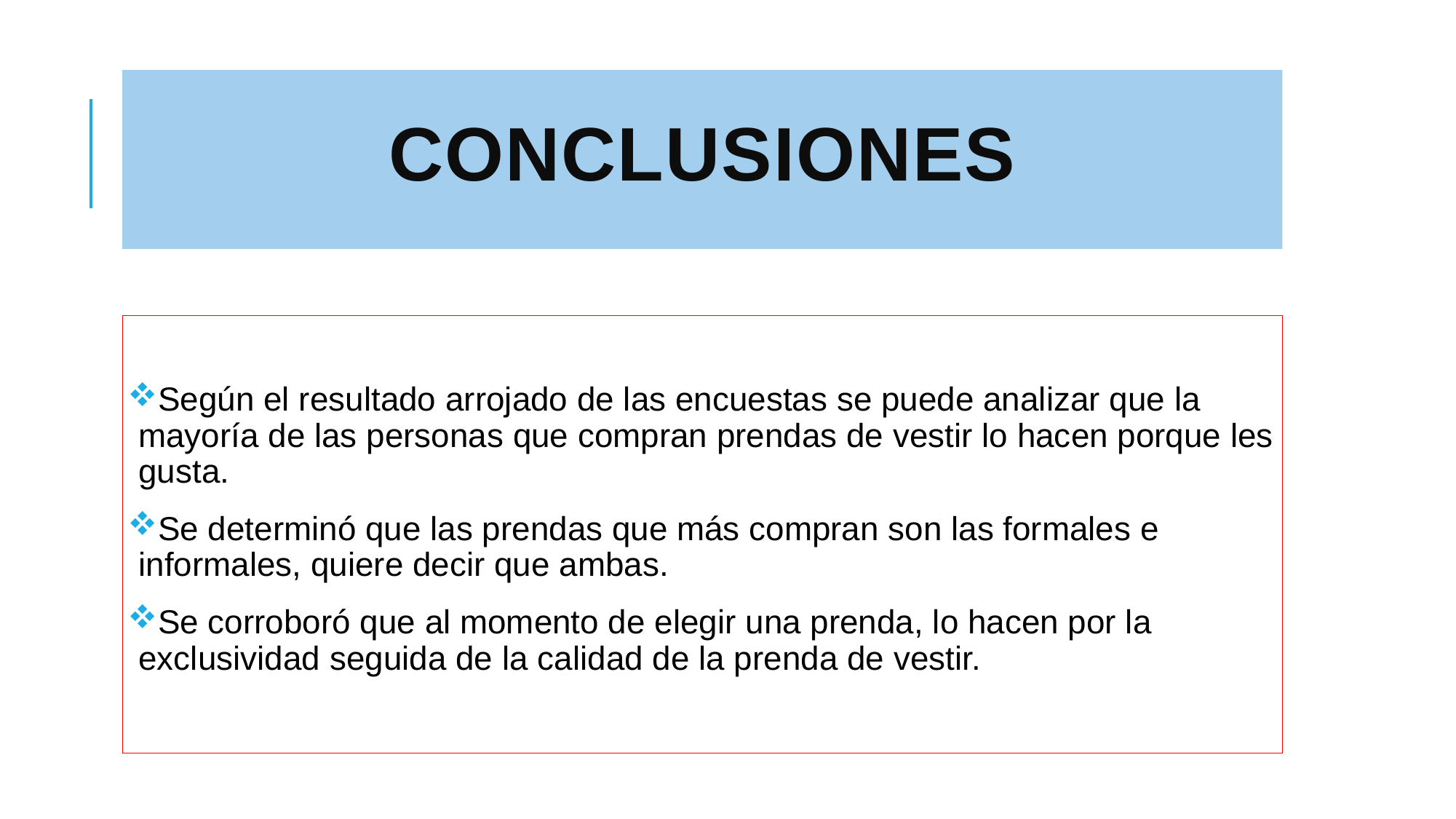

# Conclusiones

Según el resultado arrojado de las encuestas se puede analizar que la mayoría de las personas que compran prendas de vestir lo hacen porque les gusta.
Se determinó que las prendas que más compran son las formales e informales, quiere decir que ambas.
Se corroboró que al momento de elegir una prenda, lo hacen por la exclusividad seguida de la calidad de la prenda de vestir.